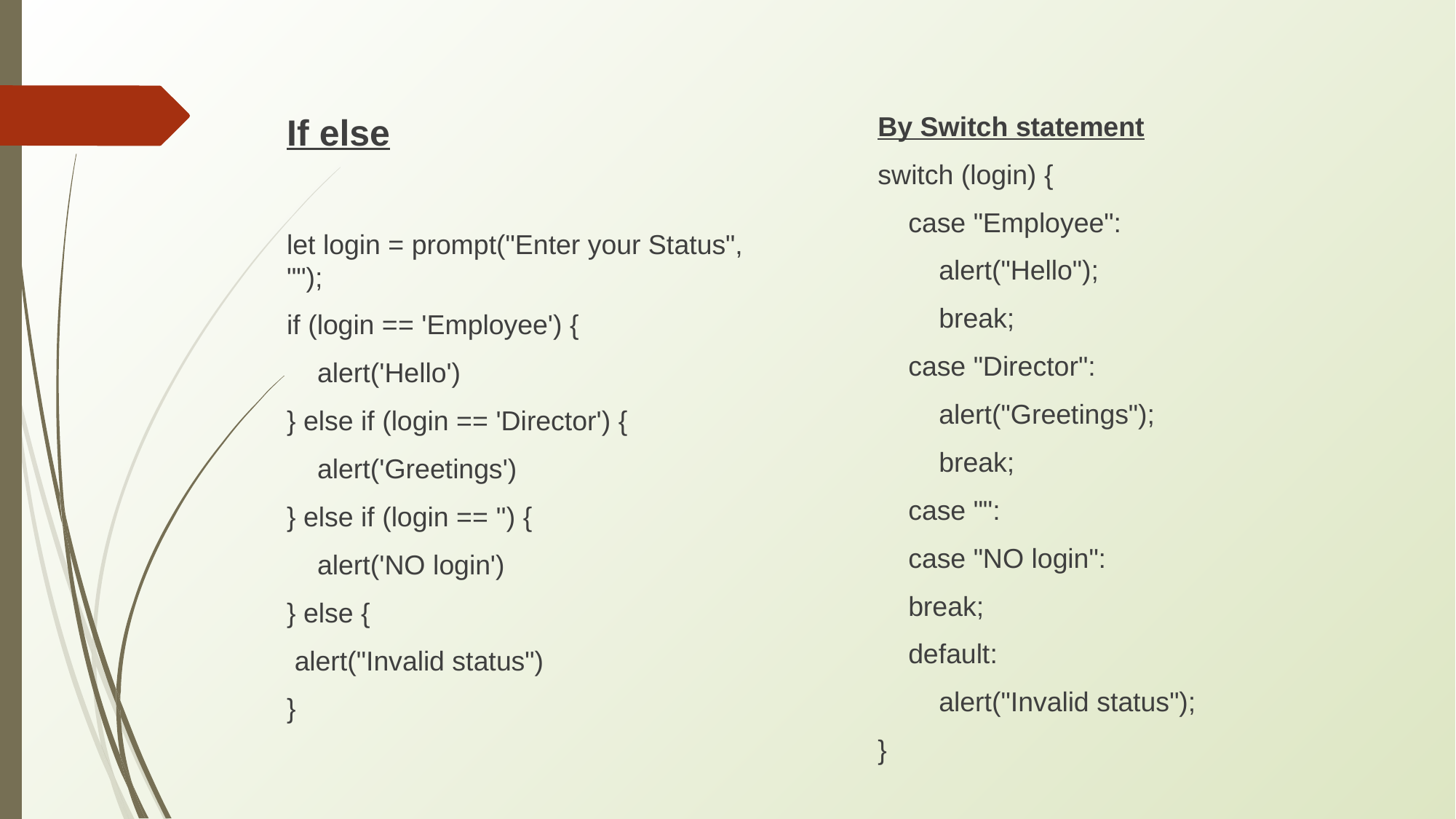

If else

let login = prompt("Enter your Status", "");
if (login == 'Employee') {
    alert('Hello')
} else if (login == 'Director') {
    alert('Greetings')
} else if (login == '') {
    alert('NO login')
} else {
 alert("Invalid status")
}

By Switch statement
switch (login) {
    case "Employee":
        alert("Hello");
        break;
    case "Director":
        alert("Greetings");
        break;
    case "":
    case "NO login":
    break;
    default:
        alert("Invalid status");
}